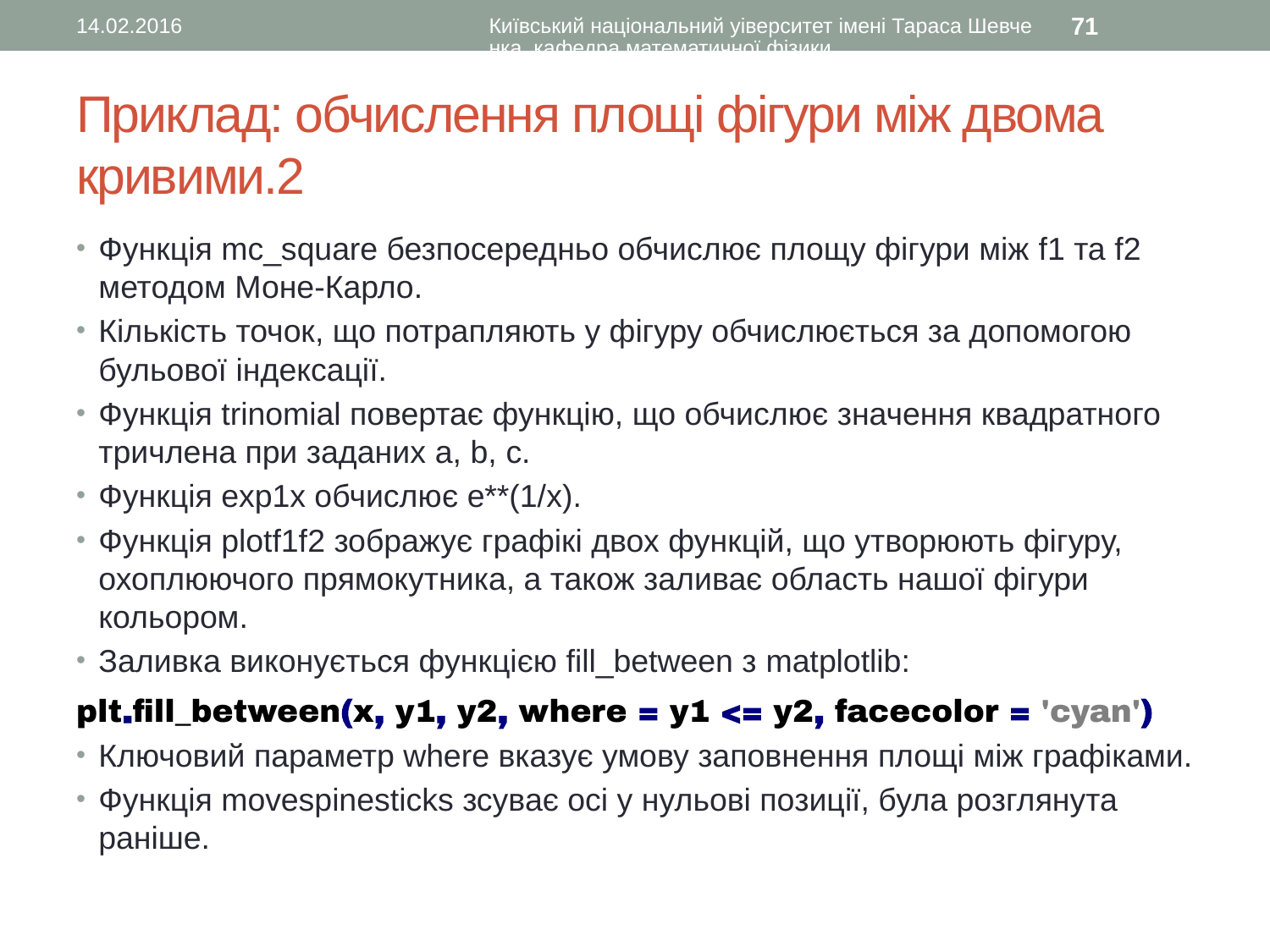

14.02.2016
Київський національний уіверситет імені Тараса Шевченка, кафедра математичної фізики
71
# Приклад: обчислення площі фігури між двома кривими.2
Функція mc_square безпосередньо обчислює площу фігури між f1 та f2 методом Моне-Карло.
Кількість точок, що потрапляють у фігуру обчислюється за допомогою бульової індексації.
Функція trinomial повертає функцію, що обчислює значення квадратного тричлена при заданих a, b, c.
Функція exp1x обчислює e**(1/x).
Функція plotf1f2 зображує графікі двох функцій, що утворюють фігуру, охоплюючого прямокутника, а також заливає область нашої фігури кольором.
Заливка виконується функцією fill_between з matplotlib:
plt.fill_between(x, y1, y2, where = y1 <= y2, facecolor = 'cyan')
Ключовий параметр where вказує умову заповнення площі між графіками.
Функція movespinesticks зсуває осі у нульові позиції, була розглянута раніше.